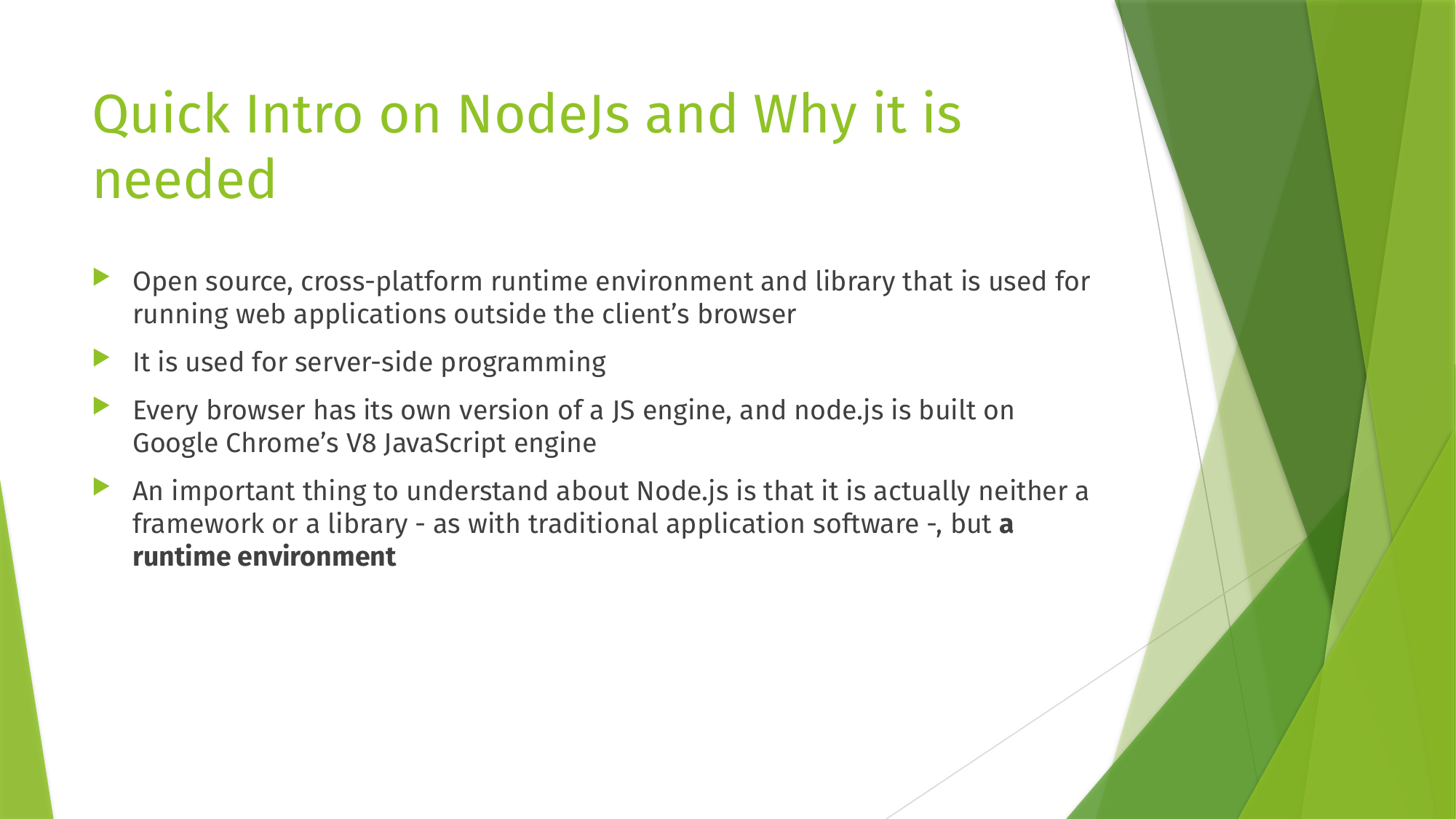

# Quick Intro on NodeJs and Why it is needed
Open source, cross-platform runtime environment and library that is used for running web applications outside the client’s browser
It is used for server-side programming
Every browser has its own version of a JS engine, and node.js is built on Google Chrome’s V8 JavaScript engine
An important thing to understand about Node.js is that it is actually neither a framework or a library - as with traditional application software -, but a runtime environment